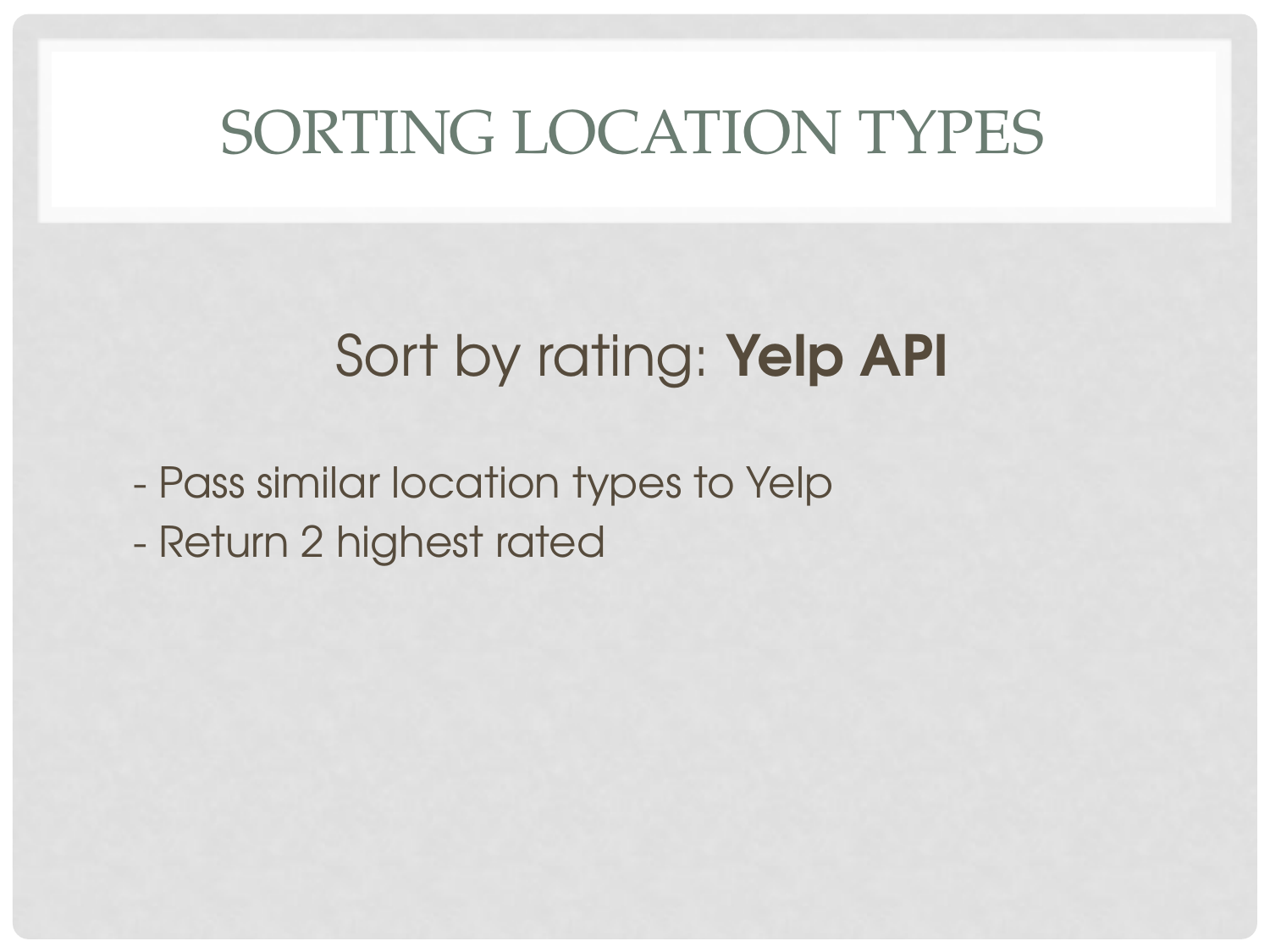

# Sorting Location types

Sort by rating: Yelp API

- Pass similar location types to Yelp
- Return 2 highest rated